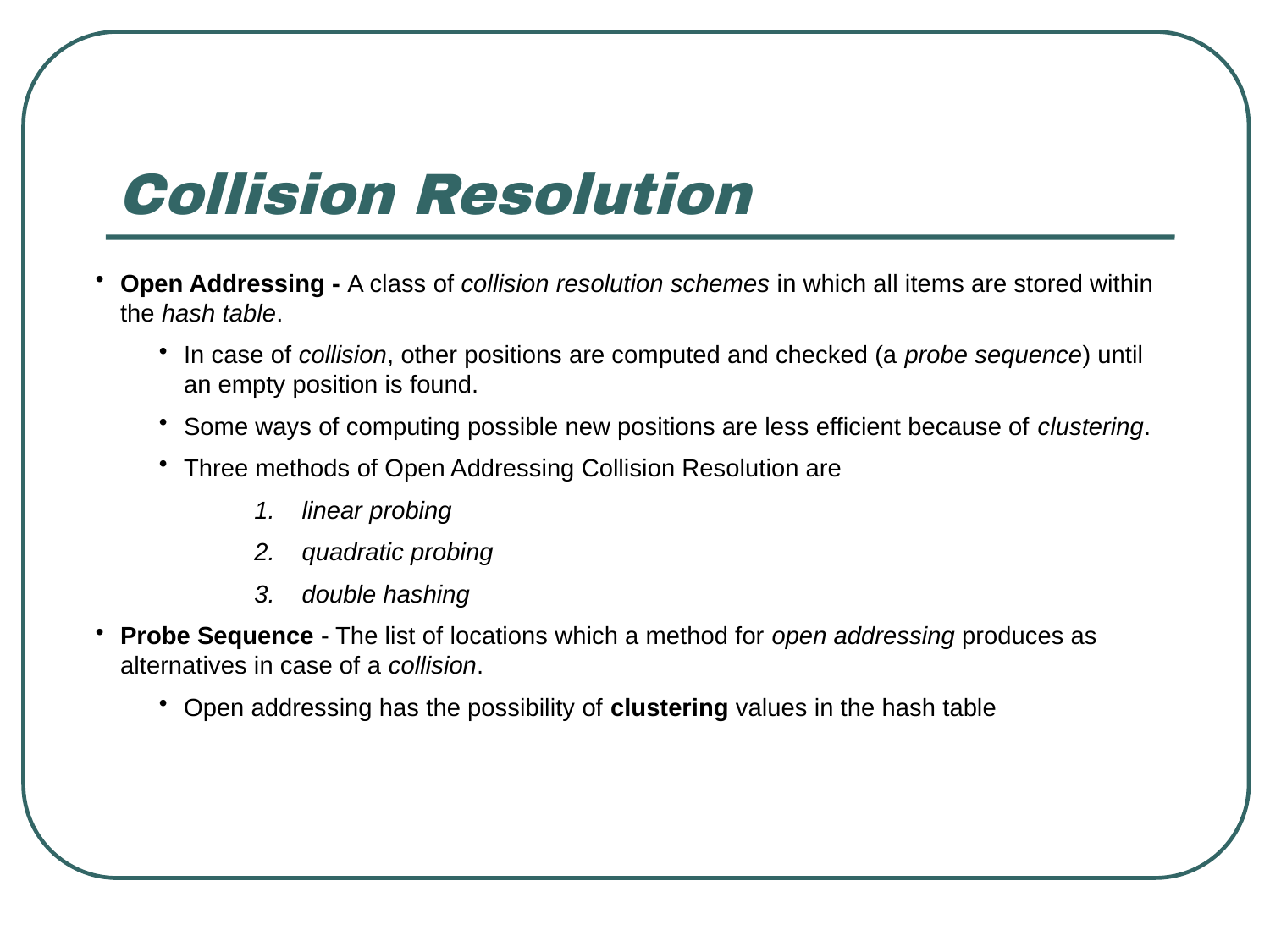

Collision Resolution
Open Addressing - A class of collision resolution schemes in which all items are stored within the hash table.
In case of collision, other positions are computed and checked (a probe sequence) until an empty position is found.
Some ways of computing possible new positions are less efficient because of clustering.
Three methods of Open Addressing Collision Resolution are
linear probing
quadratic probing
double hashing
Probe Sequence - The list of locations which a method for open addressing produces as alternatives in case of a collision.
Open addressing has the possibility of clustering values in the hash table